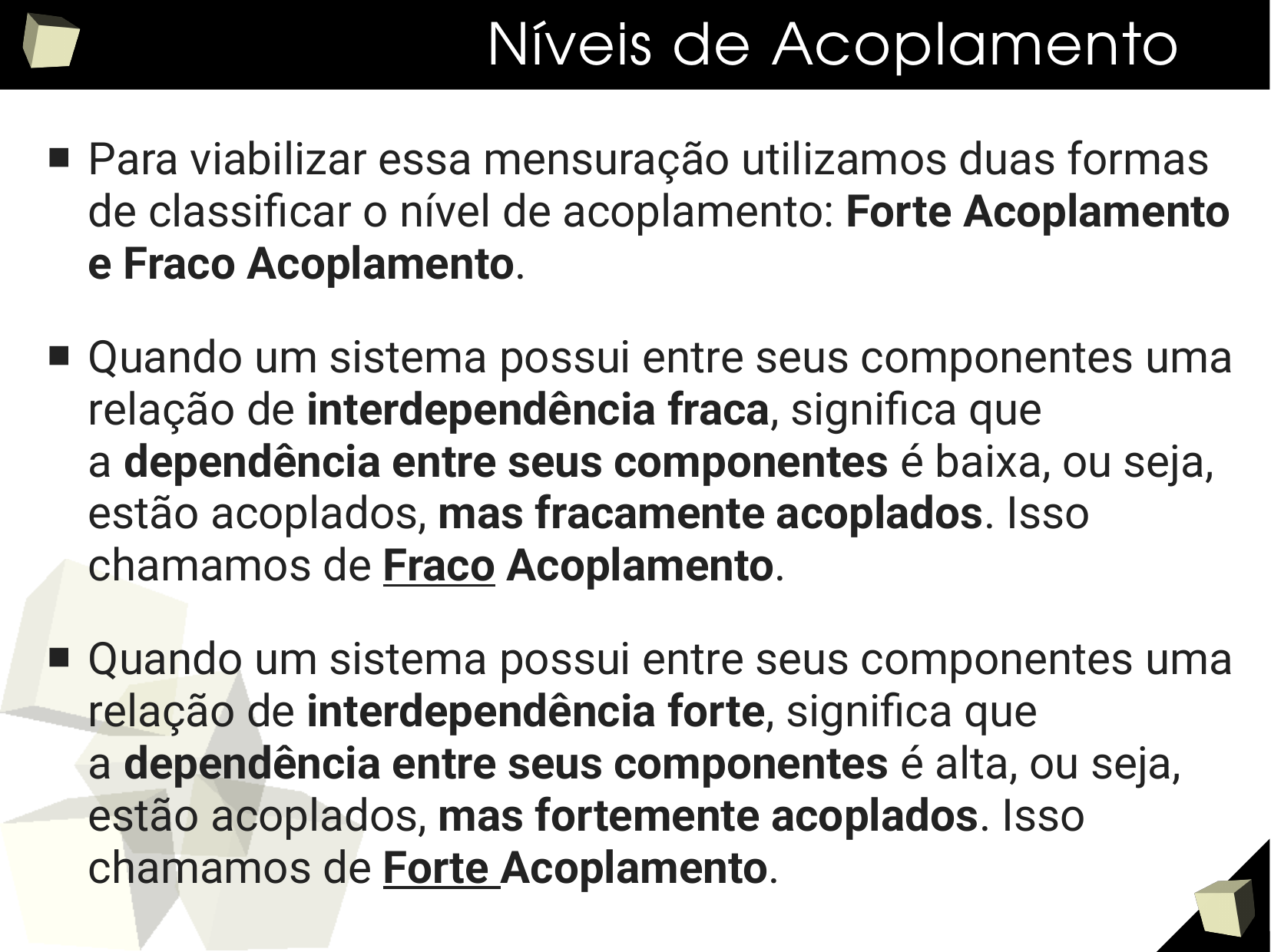

# Níveis de Acoplamento
Para viabilizar essa mensuração utilizamos duas formas de classificar o nível de acoplamento: Forte Acoplamento e Fraco Acoplamento.
Quando um sistema possui entre seus componentes uma relação de interdependência fraca, significa que a dependência entre seus componentes é baixa, ou seja, estão acoplados, mas fracamente acoplados. Isso chamamos de Fraco Acoplamento.
Quando um sistema possui entre seus componentes uma relação de interdependência forte, significa que a dependência entre seus componentes é alta, ou seja, estão acoplados, mas fortemente acoplados. Isso chamamos de Forte Acoplamento.